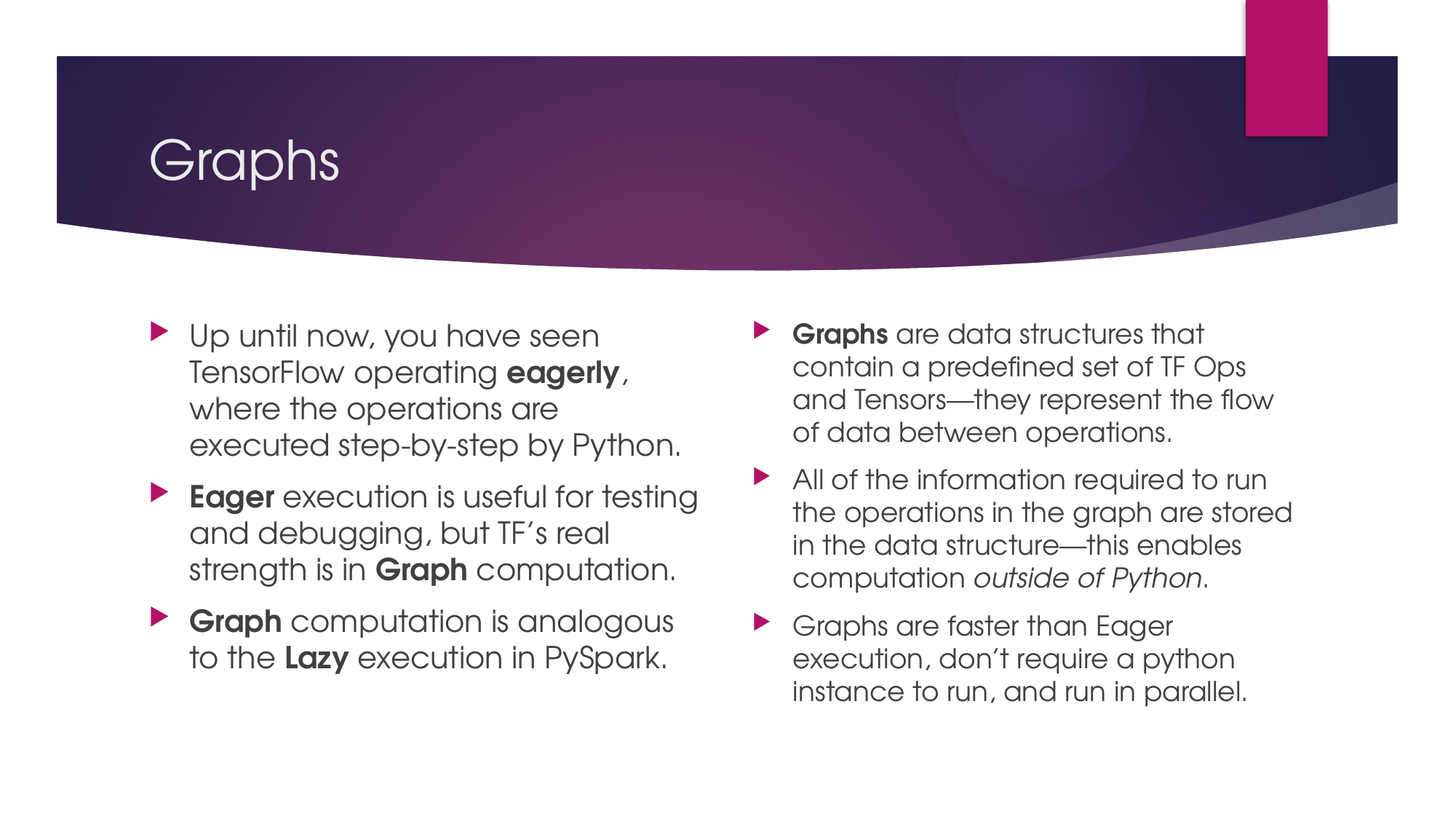

# Graphs
Up until now, you have seen TensorFlow operating eagerly, where the operations are executed step-by-step by Python.
Eager execution is useful for testing and debugging, but TF’s real strength is in Graph computation.
Graph computation is analogous to the Lazy execution in PySpark.
Graphs are data structures that contain a predefined set of TF Ops and Tensors—they represent the flow of data between operations.
All of the information required to run the operations in the graph are stored in the data structure—this enables computation outside of Python.
Graphs are faster than Eager execution, don’t require a python instance to run, and run in parallel.